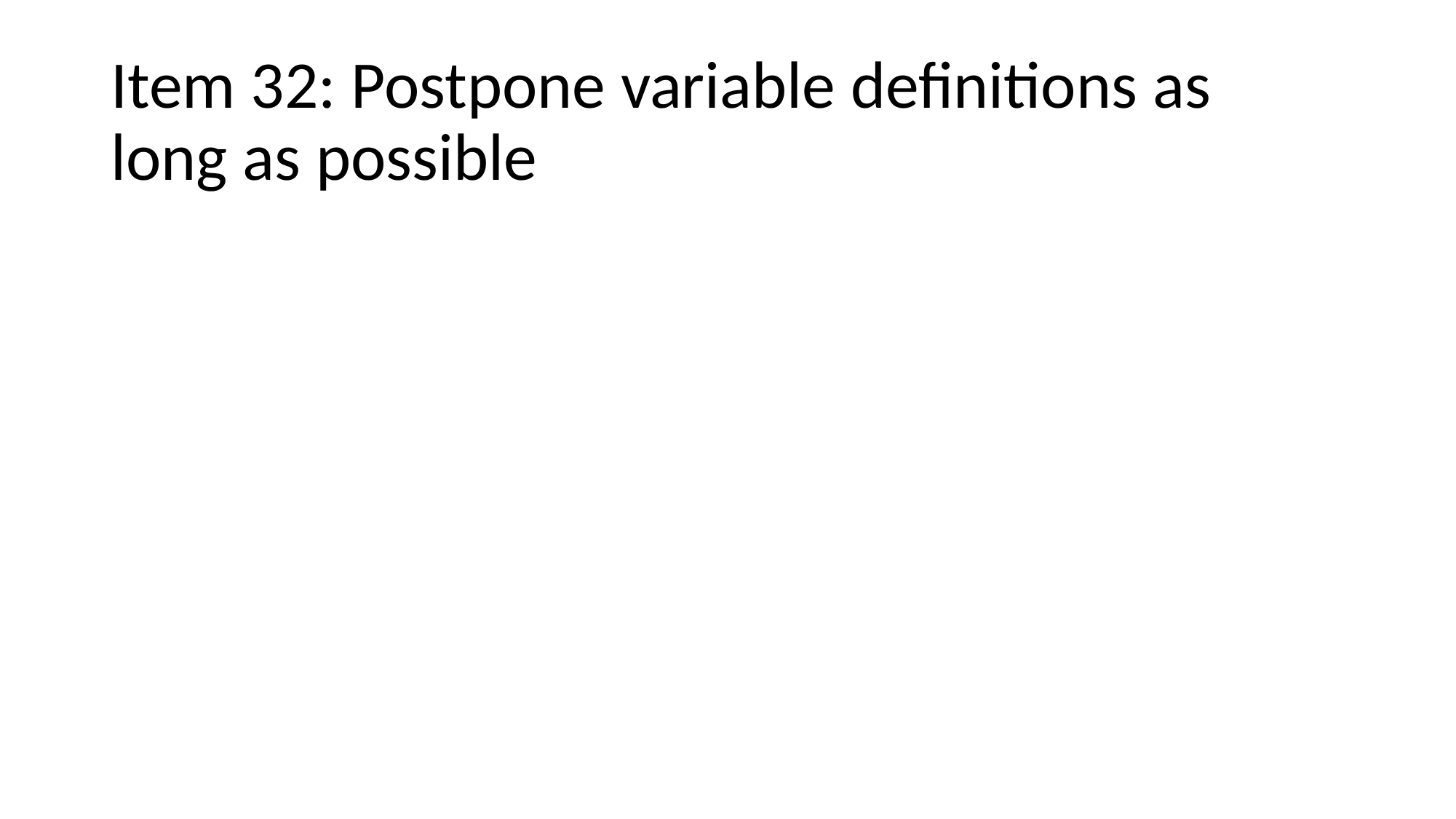

# Item 32: Postpone variable definitions as long as possible